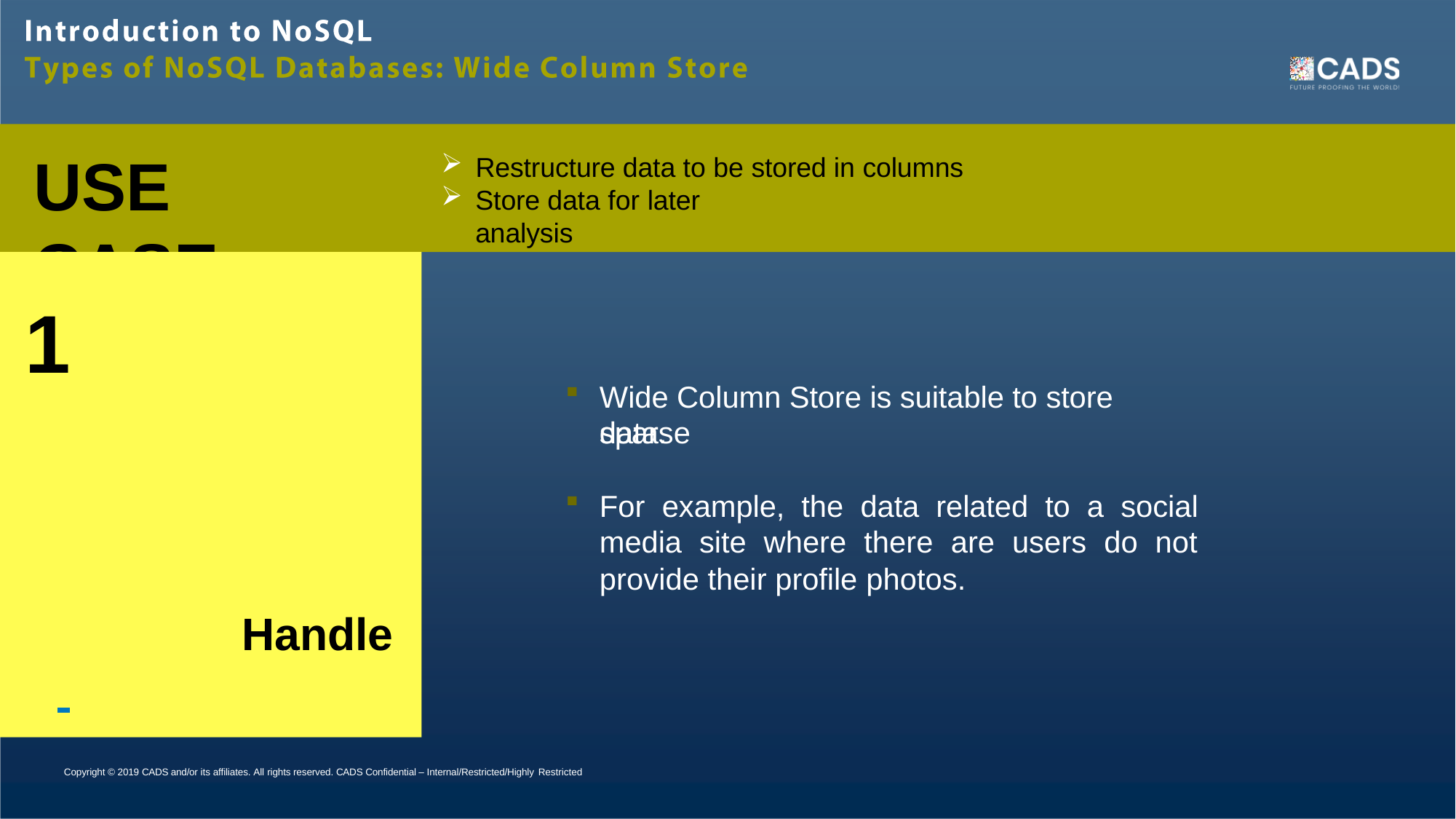

# USE CASE
Restructure data to be stored in columns
Store data for later analysis

1
Wide Column Store is suitable to store sparse
data.
For example, the data related to a social  media site where there are users do not  provide their profile photos.
Handle

Copyright © 2019 CADS and/or its affiliates. All rights reserved. CADS Confidential – Internal/Restricted/Highly Restricted